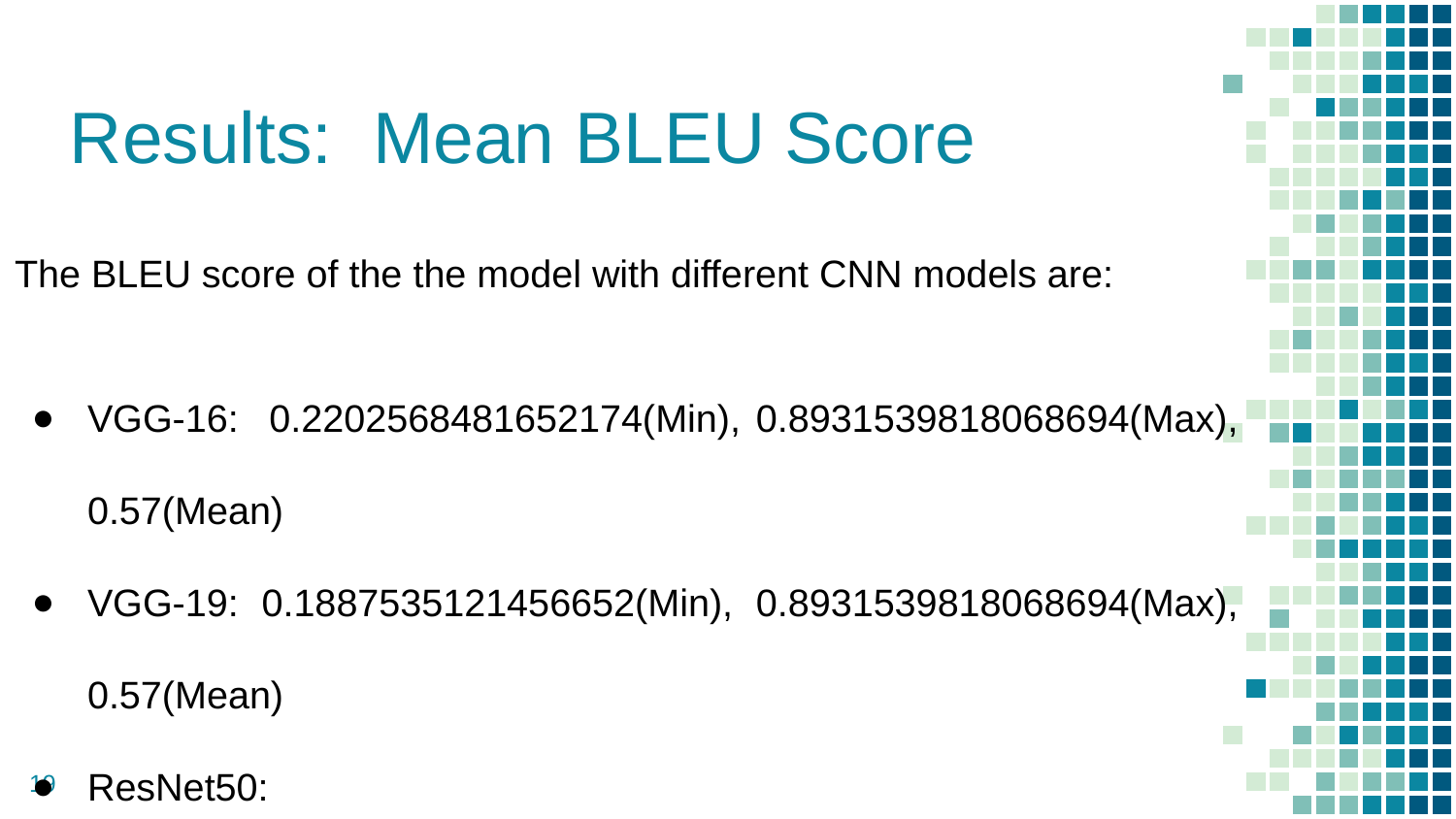

Results:  Mean BLEU Score
The BLEU score of the the model with different CNN models are:

VGG-16:  0.2202568481652174(Min), 0.8931539818068694(Max), 0.57(Mean)
VGG-19: 0.1887535121456652(Min), 0.8931539818068694(Max), 0.57(Mean)
ResNet50:  0.19694347419590436(Min),0.8931539818068694(Max), 0.61(Mean)
19